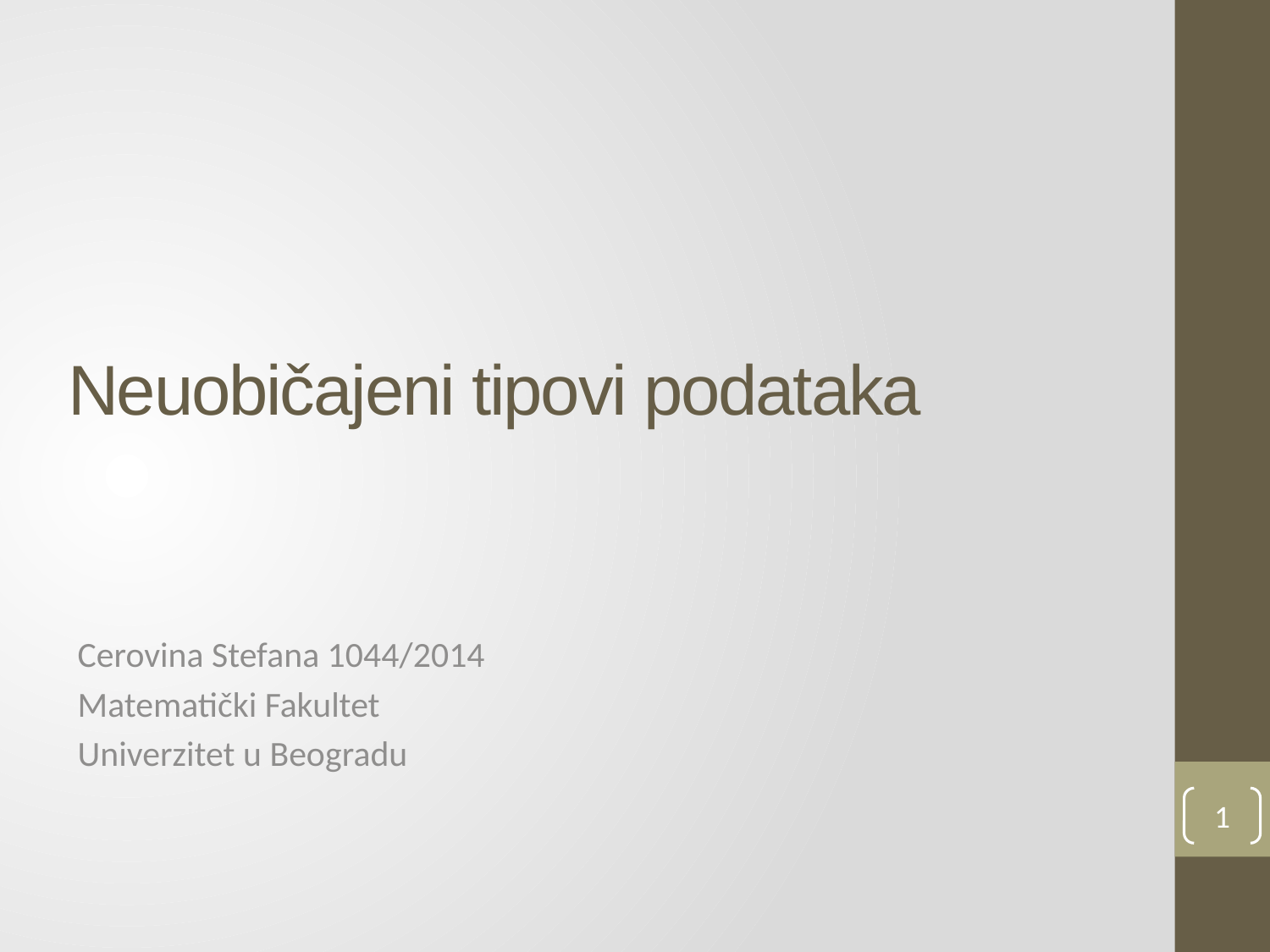

# Neuobičajeni tipovi podataka
Cerovina Stefana 1044/2014
Matematički Fakultet
Univerzitet u Beogradu
1